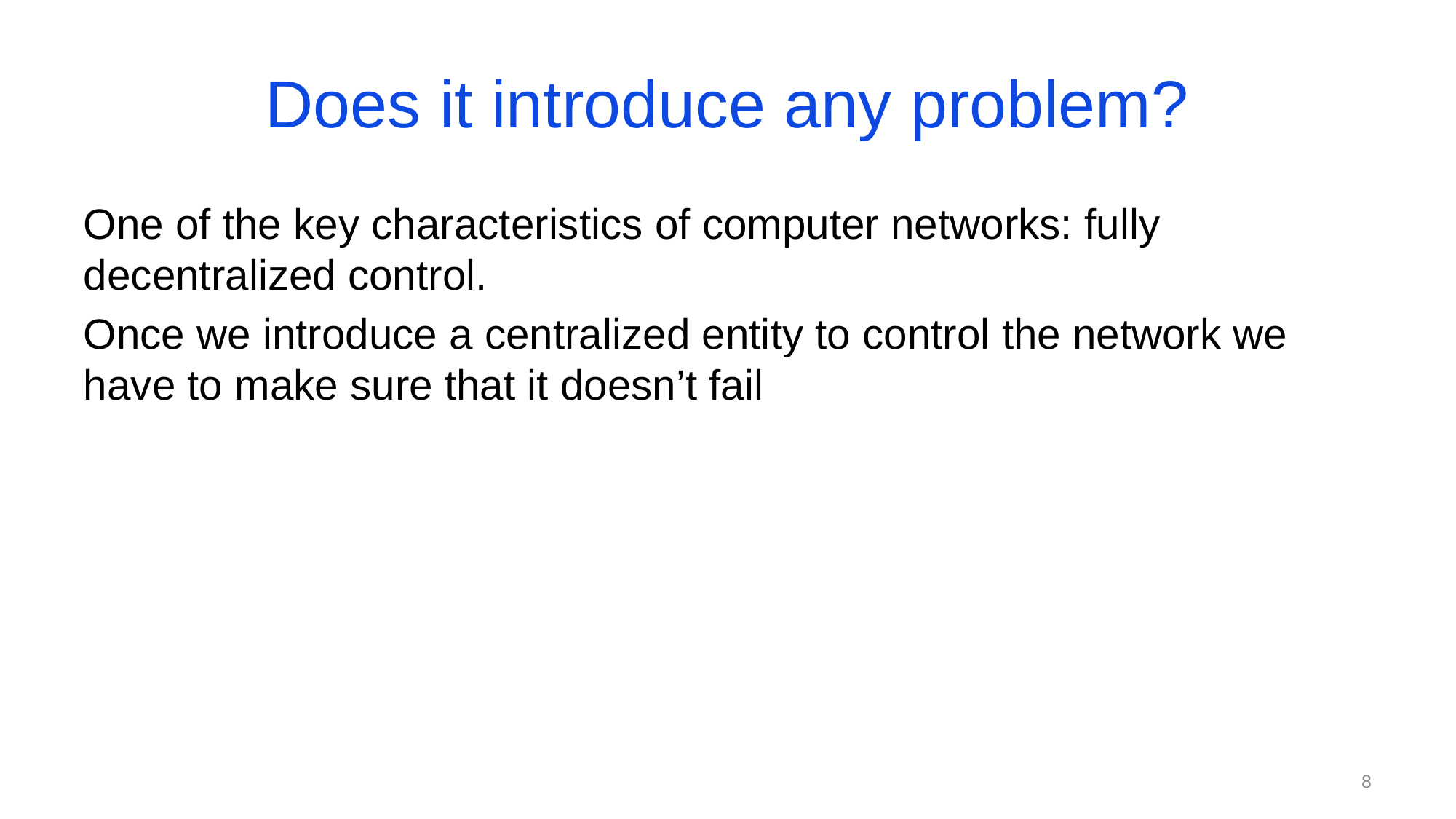

# Does it introduce any problem?
One of the key characteristics of computer networks: fully decentralized control.
Once we introduce a centralized entity to control the network we have to make sure that it doesn’t fail
8